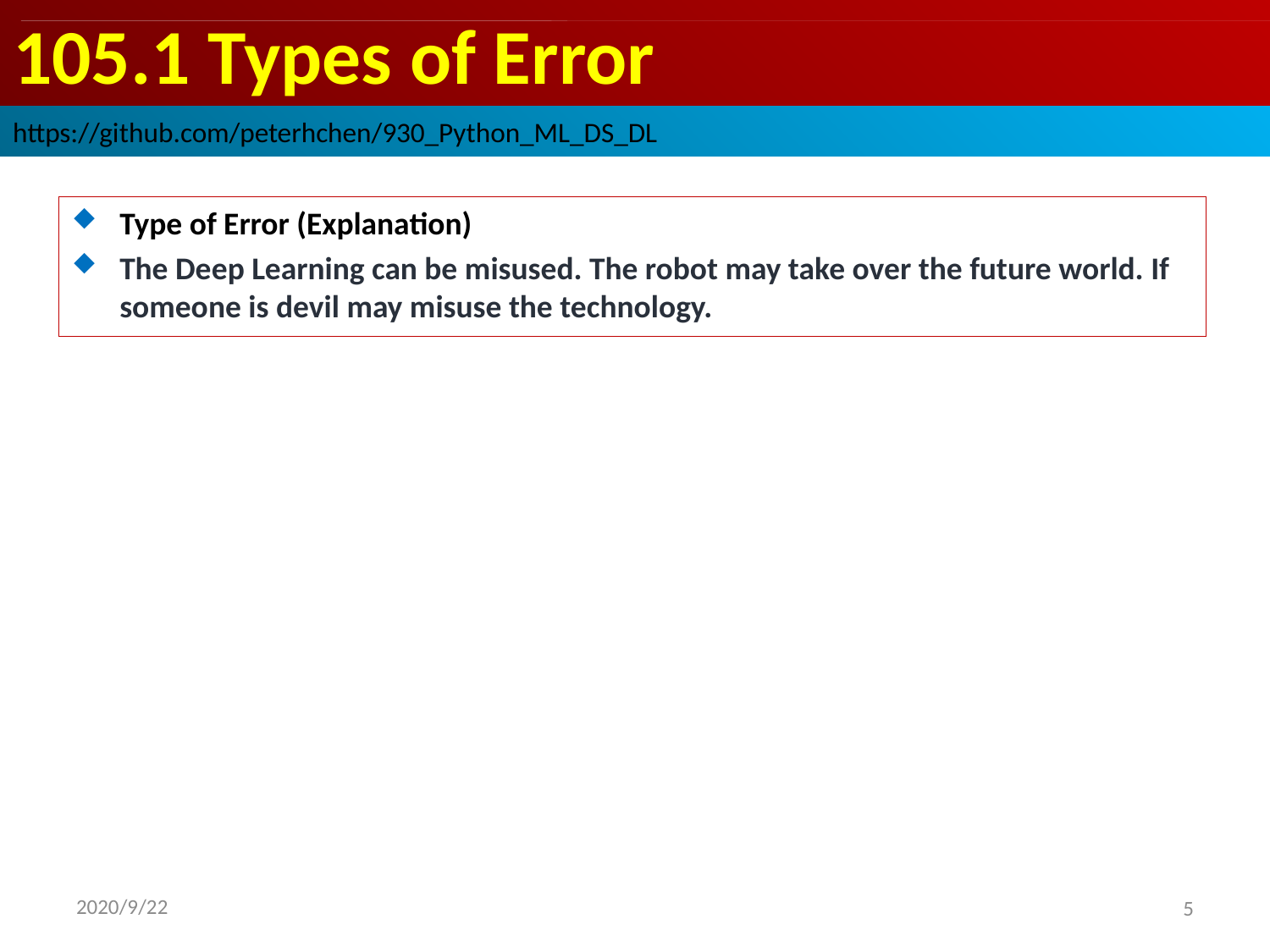

# 105.1 Types of Error

https://github.com/peterhchen/930_Python_ML_DS_DL
Type of Error (Explanation)
The Deep Learning can be misused. The robot may take over the future world. If someone is devil may misuse the technology.
2020/9/22
5